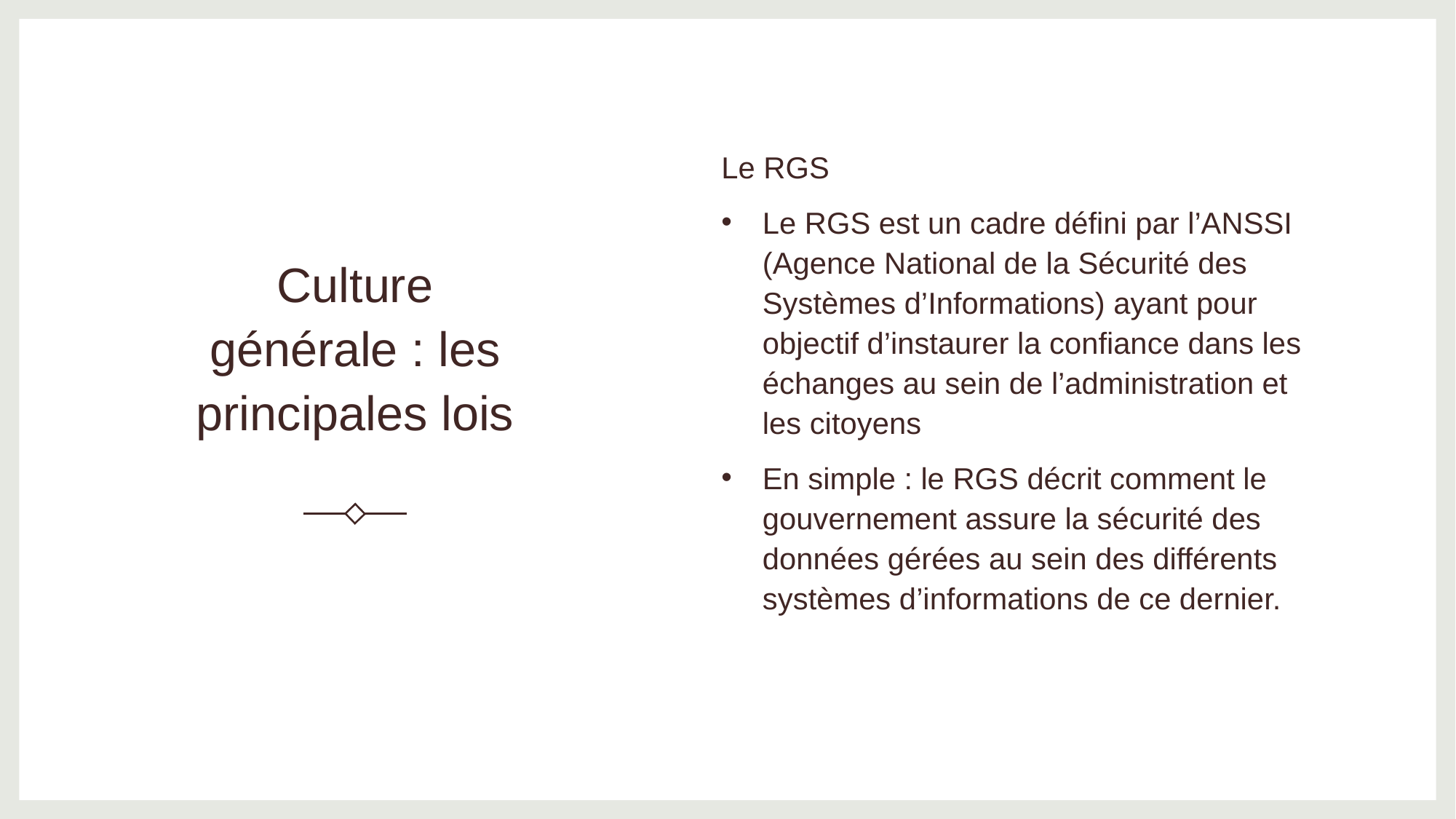

# Culture générale : les principales lois
Le RGS
Le RGS est un cadre défini par l’ANSSI (Agence National de la Sécurité des Systèmes d’Informations) ayant pour objectif d’instaurer la confiance dans les échanges au sein de l’administration et les citoyens
En simple : le RGS décrit comment le gouvernement assure la sécurité des données gérées au sein des différents systèmes d’informations de ce dernier.